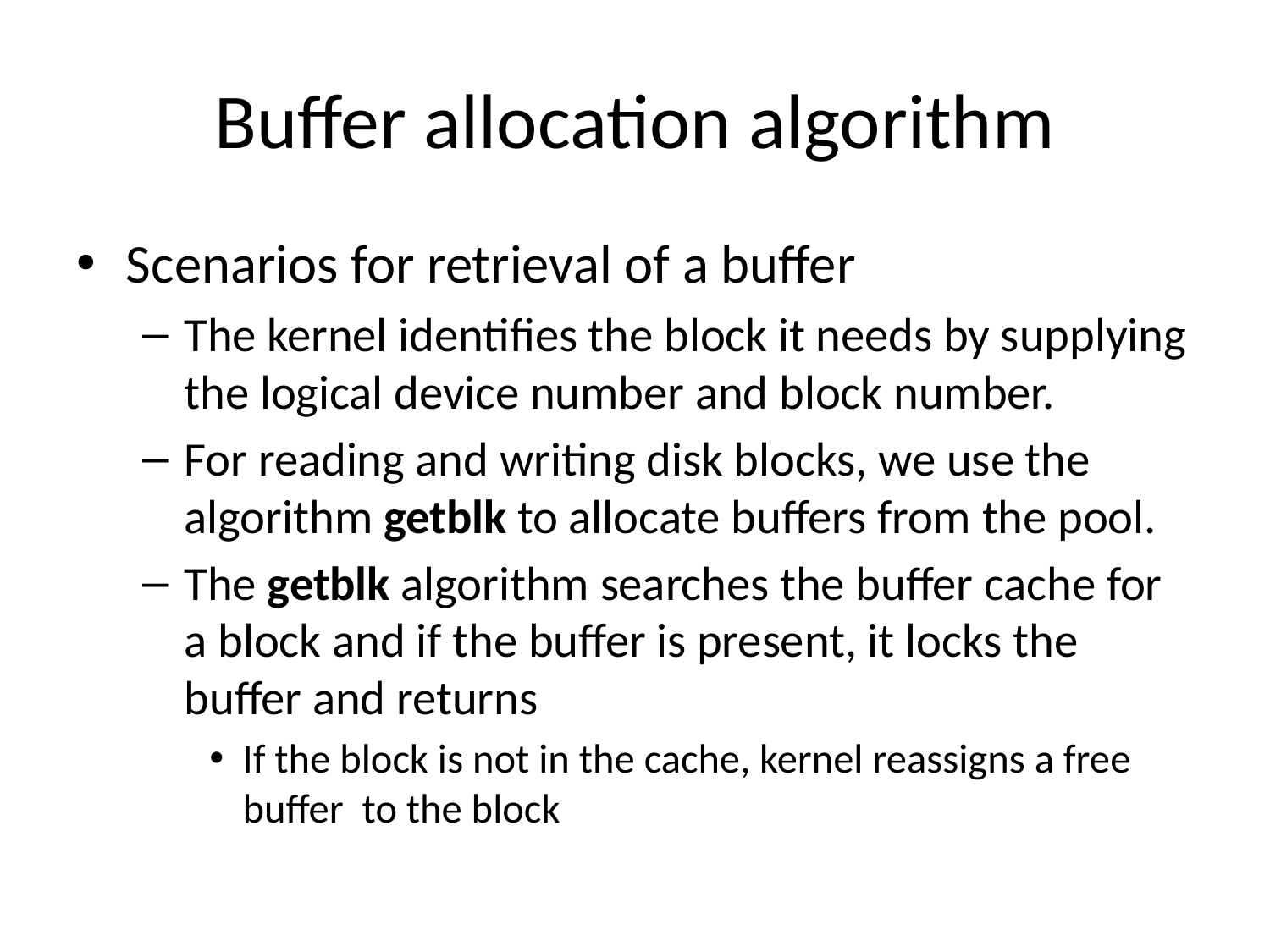

# Buffer allocation algorithm
Scenarios for retrieval of a buffer
The kernel identifies the block it needs by supplying the logical device number and block number.
For reading and writing disk blocks, we use the algorithm getblk to allocate buffers from the pool.
The getblk algorithm searches the buffer cache for a block and if the buffer is present, it locks the buffer and returns
If the block is not in the cache, kernel reassigns a free buffer  to the block